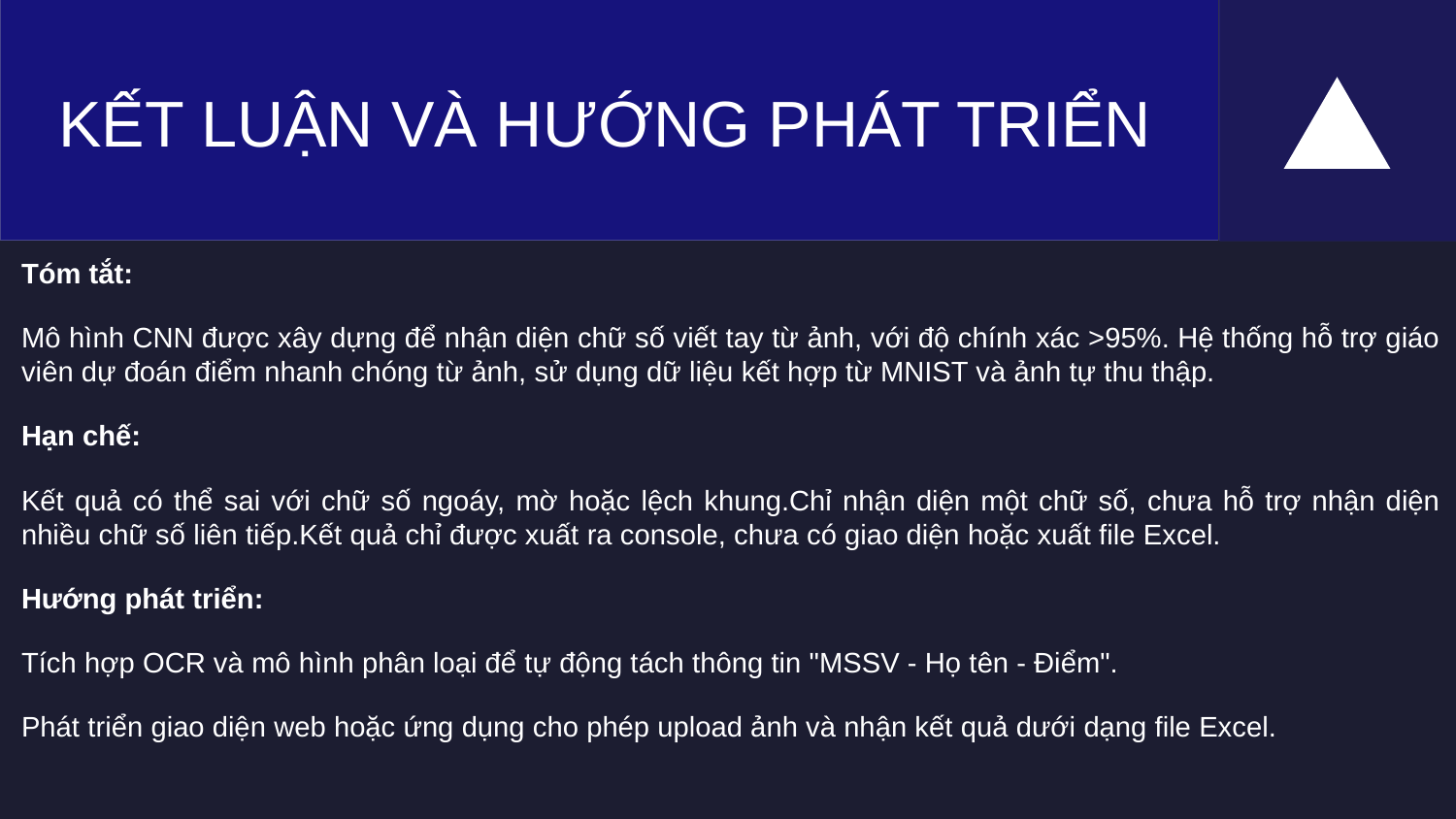

KẾT LUẬN VÀ HƯỚNG PHÁT TRIỂN

Tóm tắt:
Mô hình CNN được xây dựng để nhận diện chữ số viết tay từ ảnh, với độ chính xác >95%. Hệ thống hỗ trợ giáo viên dự đoán điểm nhanh chóng từ ảnh, sử dụng dữ liệu kết hợp từ MNIST và ảnh tự thu thập.
Hạn chế:
Kết quả có thể sai với chữ số ngoáy, mờ hoặc lệch khung.Chỉ nhận diện một chữ số, chưa hỗ trợ nhận diện nhiều chữ số liên tiếp.Kết quả chỉ được xuất ra console, chưa có giao diện hoặc xuất file Excel.
Hướng phát triển:
Tích hợp OCR và mô hình phân loại để tự động tách thông tin "MSSV - Họ tên - Điểm".
Phát triển giao diện web hoặc ứng dụng cho phép upload ảnh và nhận kết quả dưới dạng file Excel.
27